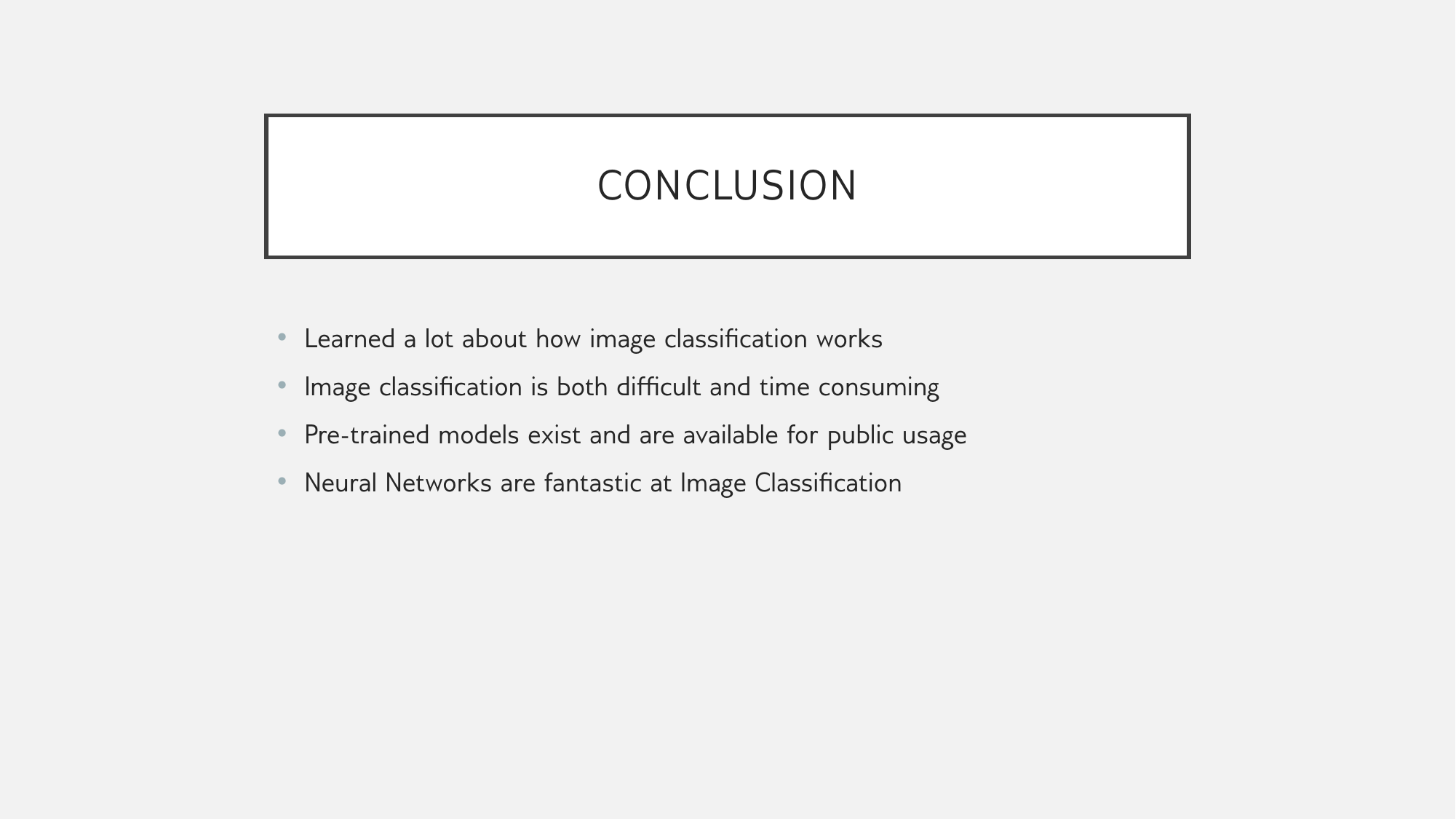

# Conclusion
Learned a lot about how image classification works
Image classification is both difficult and time consuming
Pre-trained models exist and are available for public usage
Neural Networks are fantastic at Image Classification